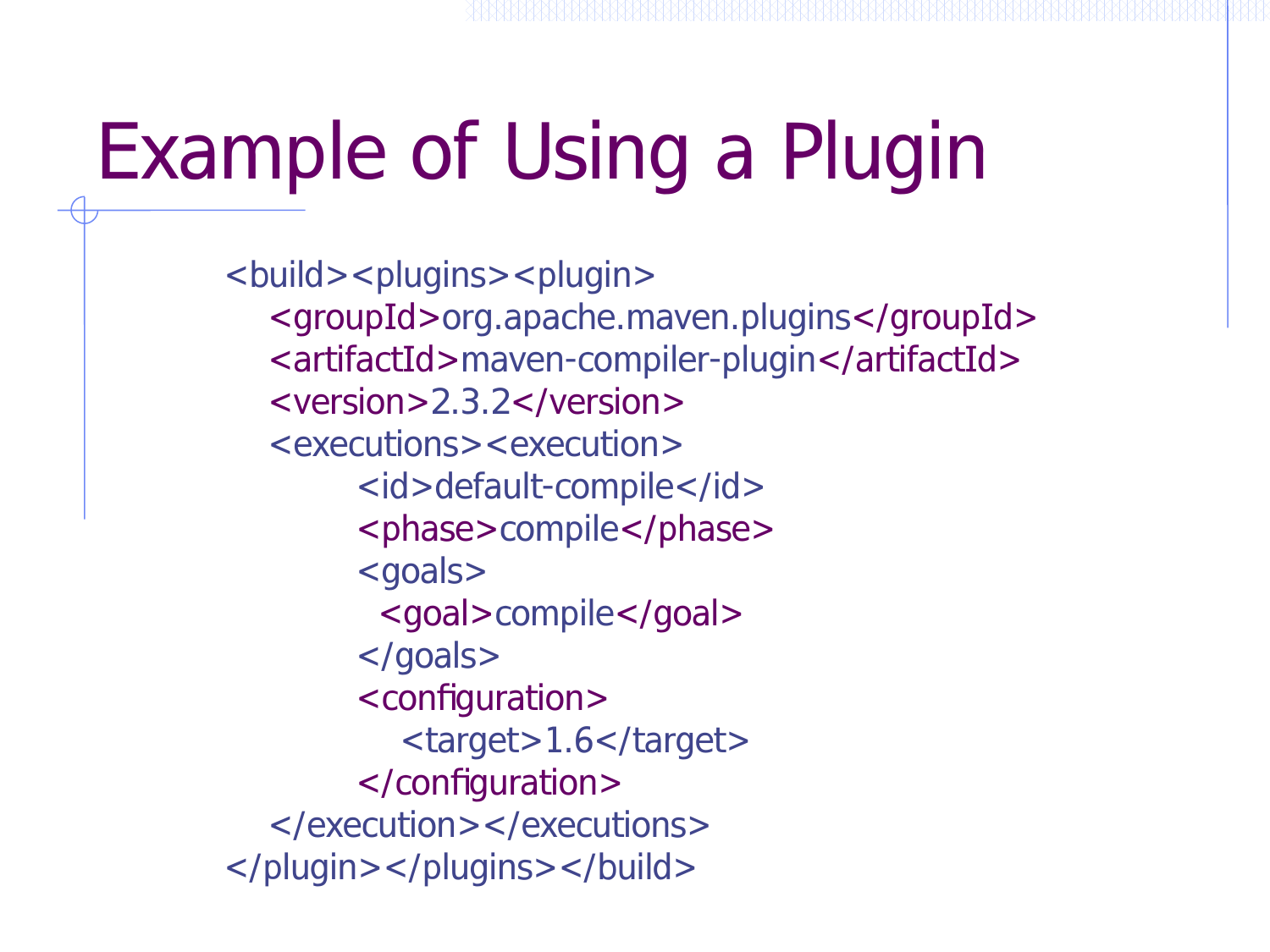

# Example of Using a Plugin
<build><plugins><plugin>
    <groupId>org.apache.maven.plugins</groupId>
    <artifactId>maven-compiler-plugin</artifactId>
    <version>2.3.2</version>
    <executions><execution>
            <id>default-compile</id>
            <phase>compile</phase>
            <goals>
              <goal>compile</goal>
            </goals>
            <configuration>
                <target>1.6</target>
            </configuration>
    </execution></executions>
</plugin></plugins></build>